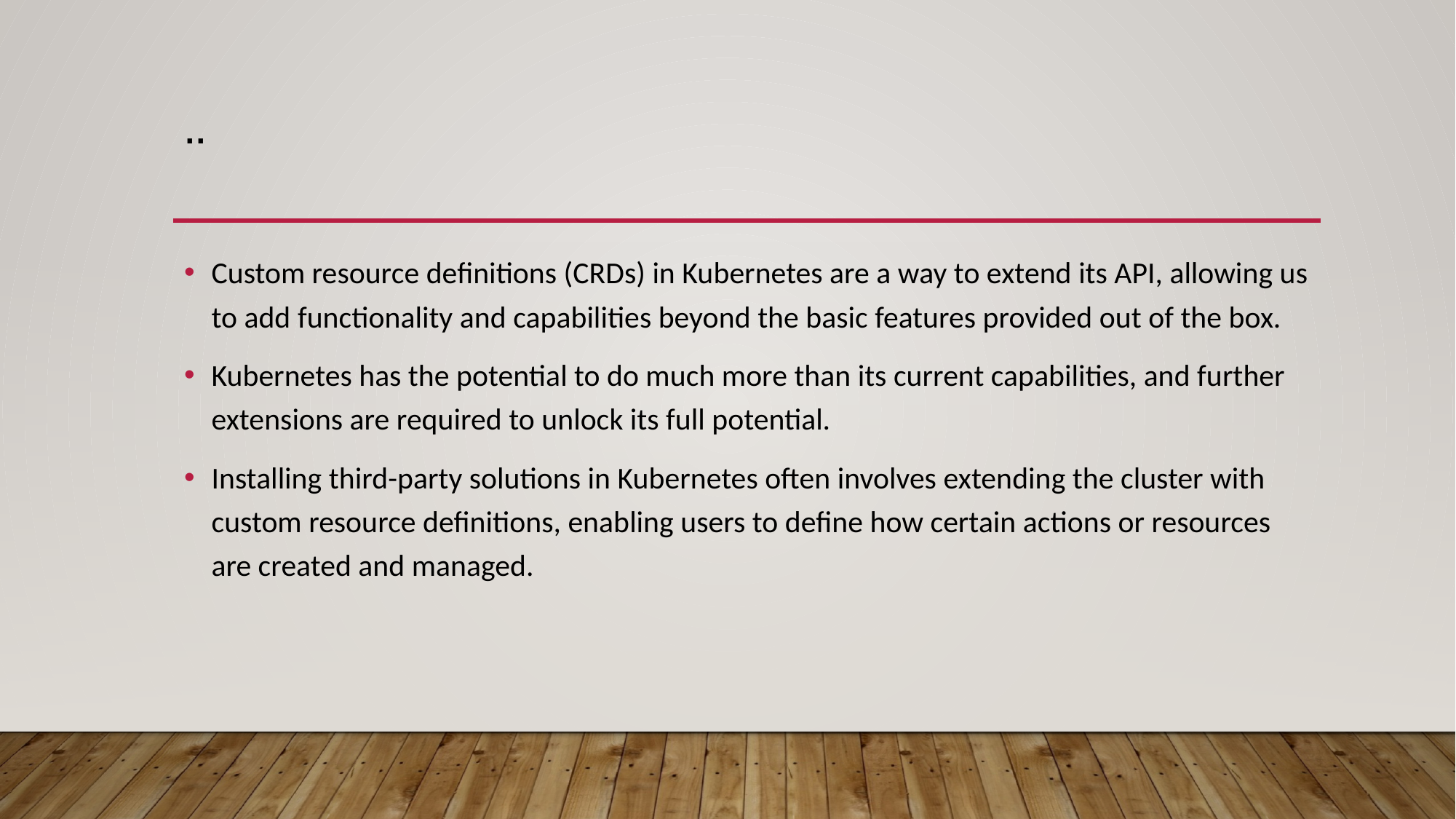

# ..
Custom resource definitions (CRDs) in Kubernetes are a way to extend its API, allowing us to add functionality and capabilities beyond the basic features provided out of the box.
Kubernetes has the potential to do much more than its current capabilities, and further extensions are required to unlock its full potential.
Installing third-party solutions in Kubernetes often involves extending the cluster with custom resource definitions, enabling users to define how certain actions or resources are created and managed.